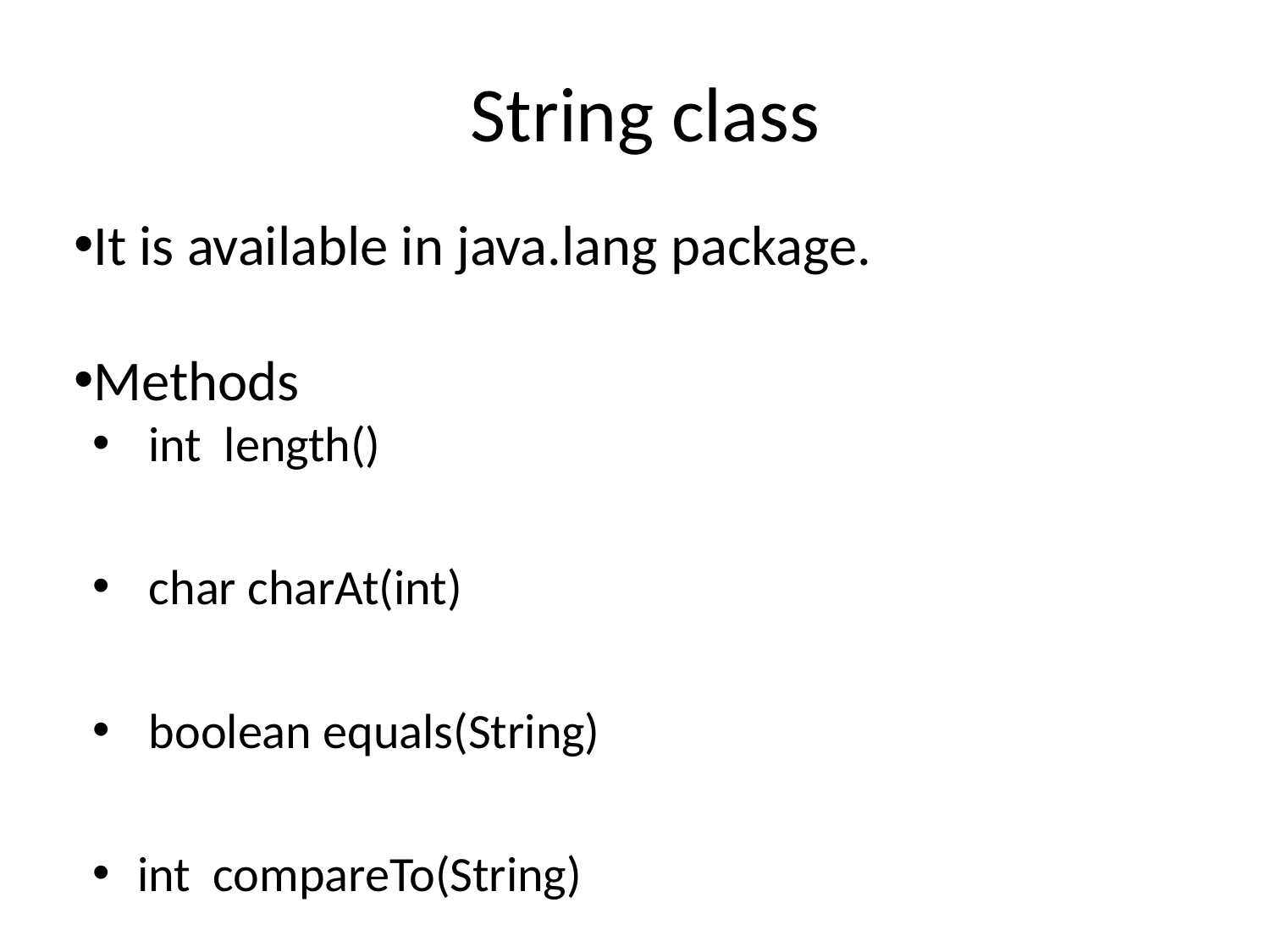

# String class
It is available in java.lang package.

Methods
 int  length()

 char charAt(int)

 boolean equals(String)

int  compareTo(String)